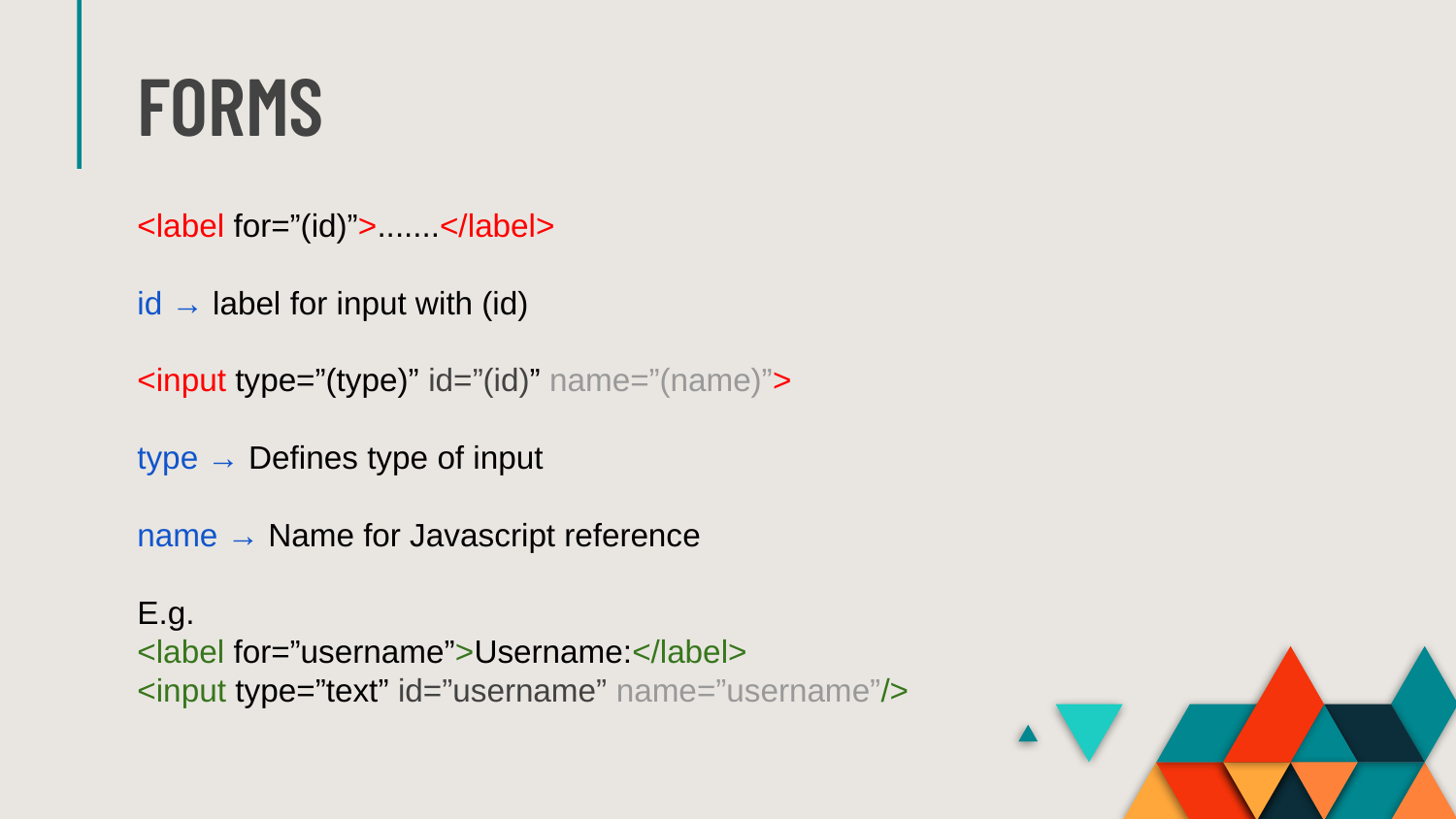

# FORMS
<label for=”(id)”>.......</label>

id → label for input with (id)

<input type=”(type)” id=”(id)” name=”(name)”>

type → Defines type of input

name → Name for Javascript reference

E.g.
<label for=”username”>Username:</label>
<input type=”text” id=”username” name=”username”/>